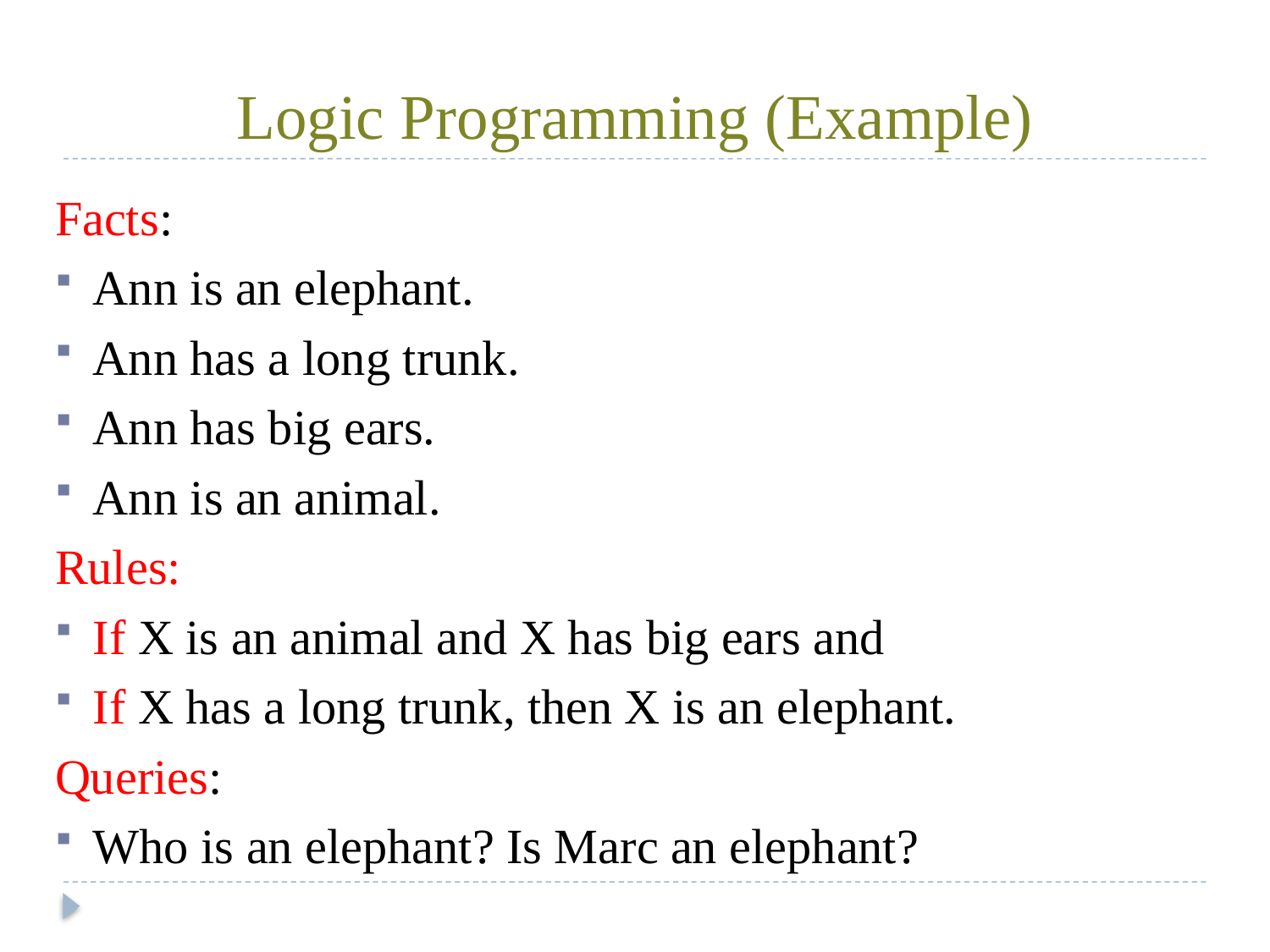

# Logic Programming (Example)
Facts:
Ann is an elephant.
Ann has a long trunk.
Ann has big ears.
Ann is an animal.
Rules:
If X is an animal and X has big ears and
If X has a long trunk, then X is an elephant.
Queries:
Who is an elephant? Is Marc an elephant?